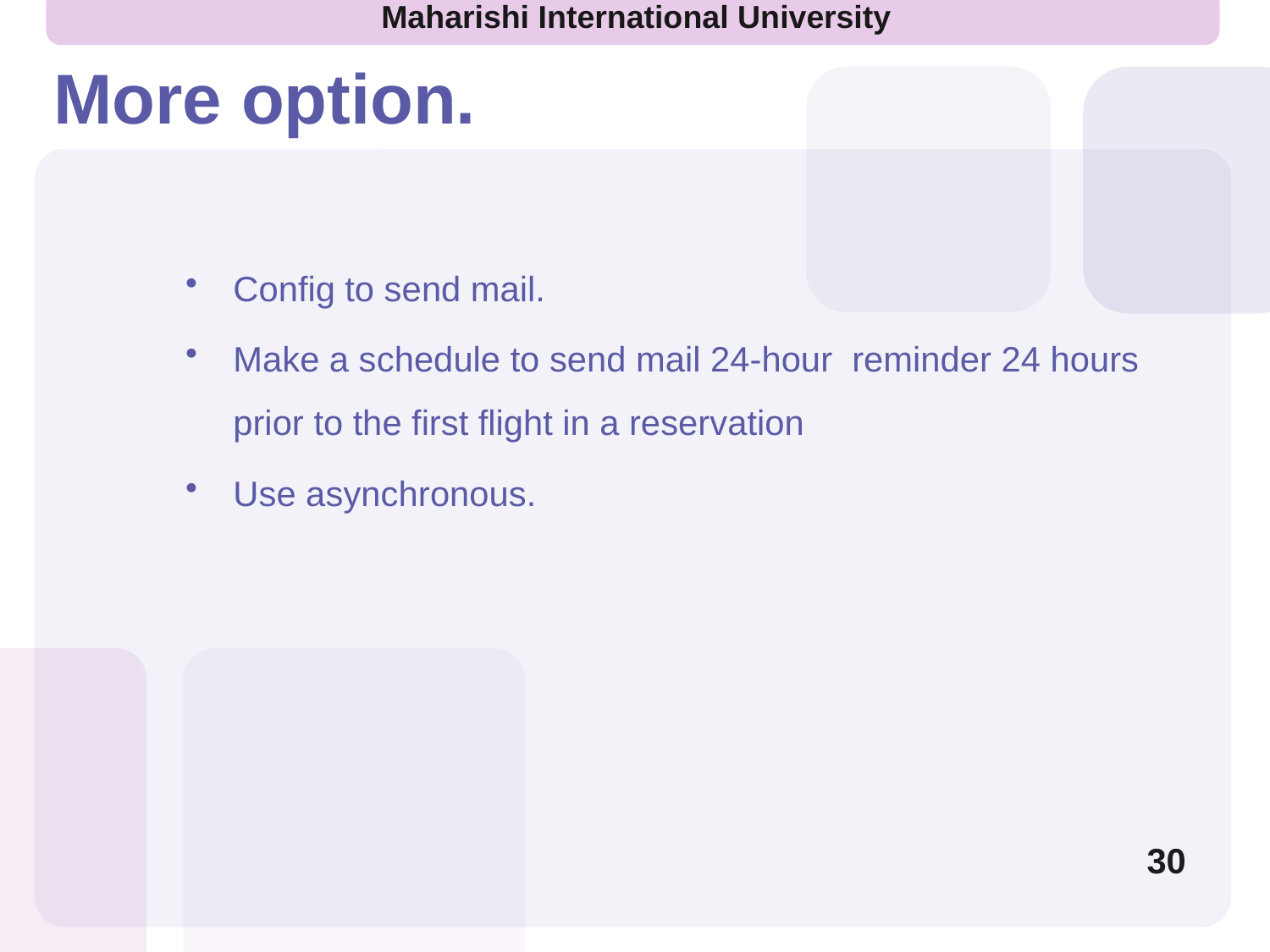

# More option.

Config to send mail.
Make a schedule to send mail 24-hour  reminder 24 hours prior to the first flight in a reservation
Use asynchronous.
30